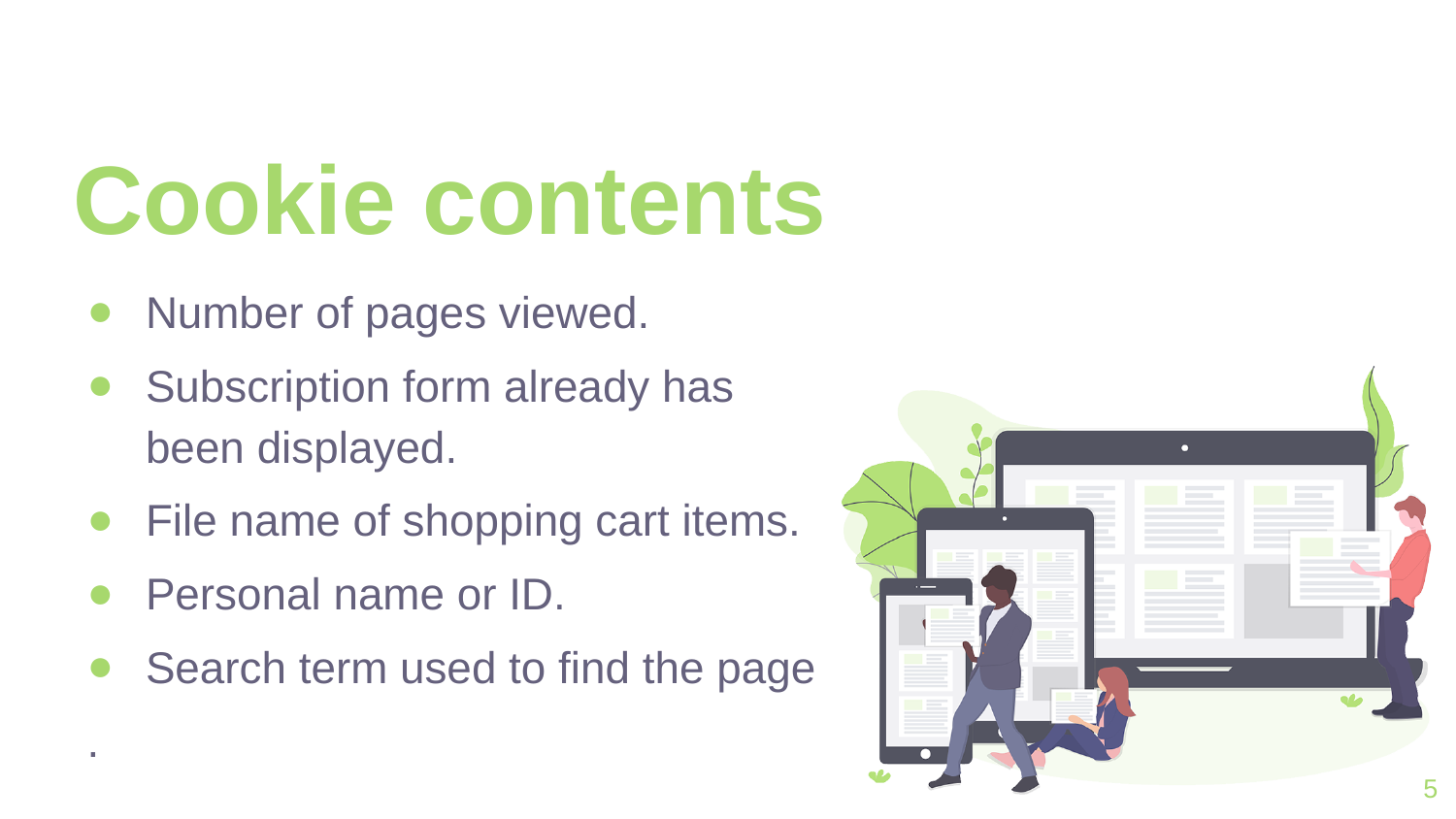

# Cookie contents
Number of pages viewed.
Subscription form already has been displayed.
File name of shopping cart items.
Personal name or ID.
Search term used to find the page
.
5